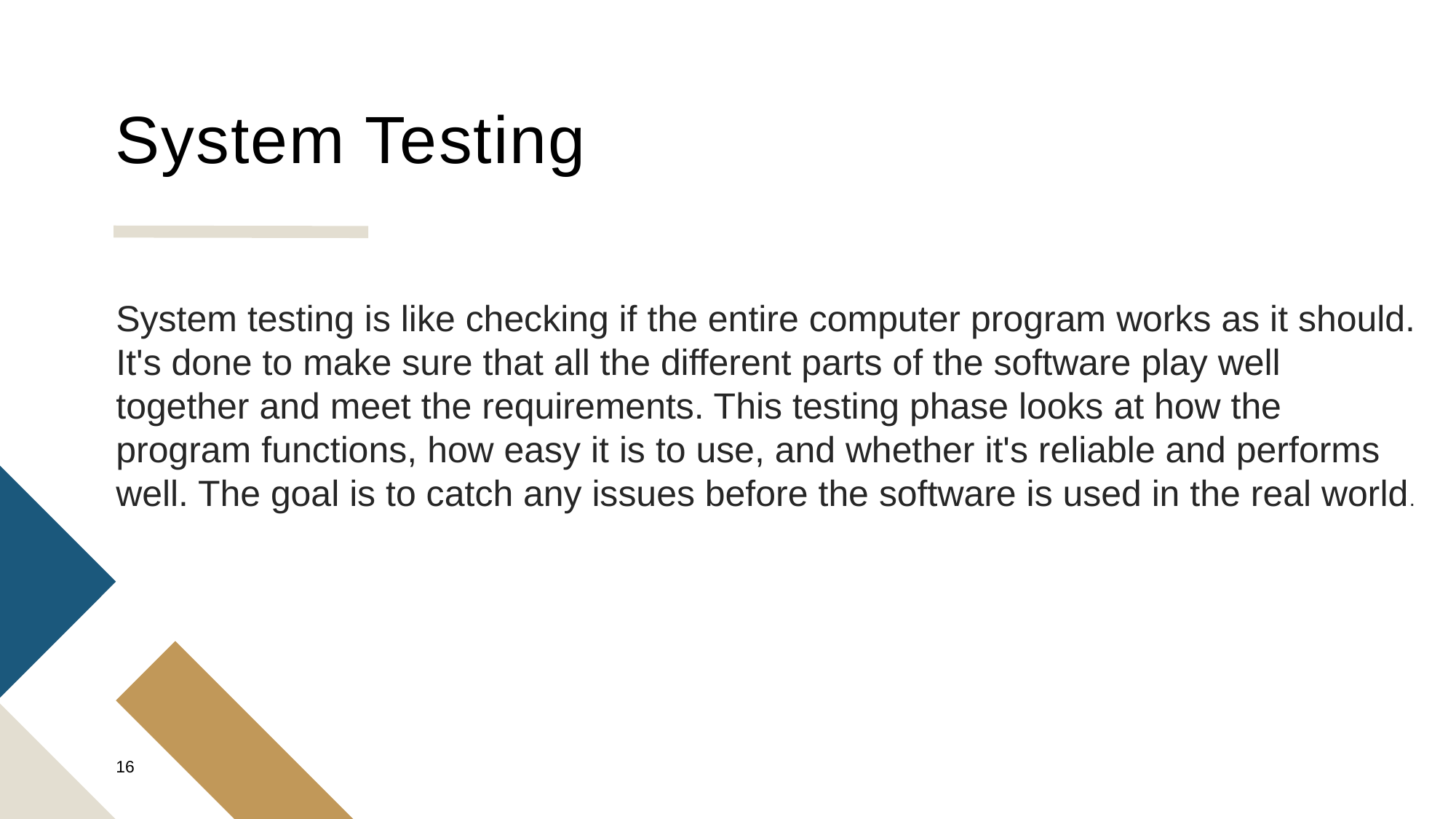

# System Testing
System testing is like checking if the entire computer program works as it should. It's done to make sure that all the different parts of the software play well together and meet the requirements. This testing phase looks at how the program functions, how easy it is to use, and whether it's reliable and performs well. The goal is to catch any issues before the software is used in the real world.
16